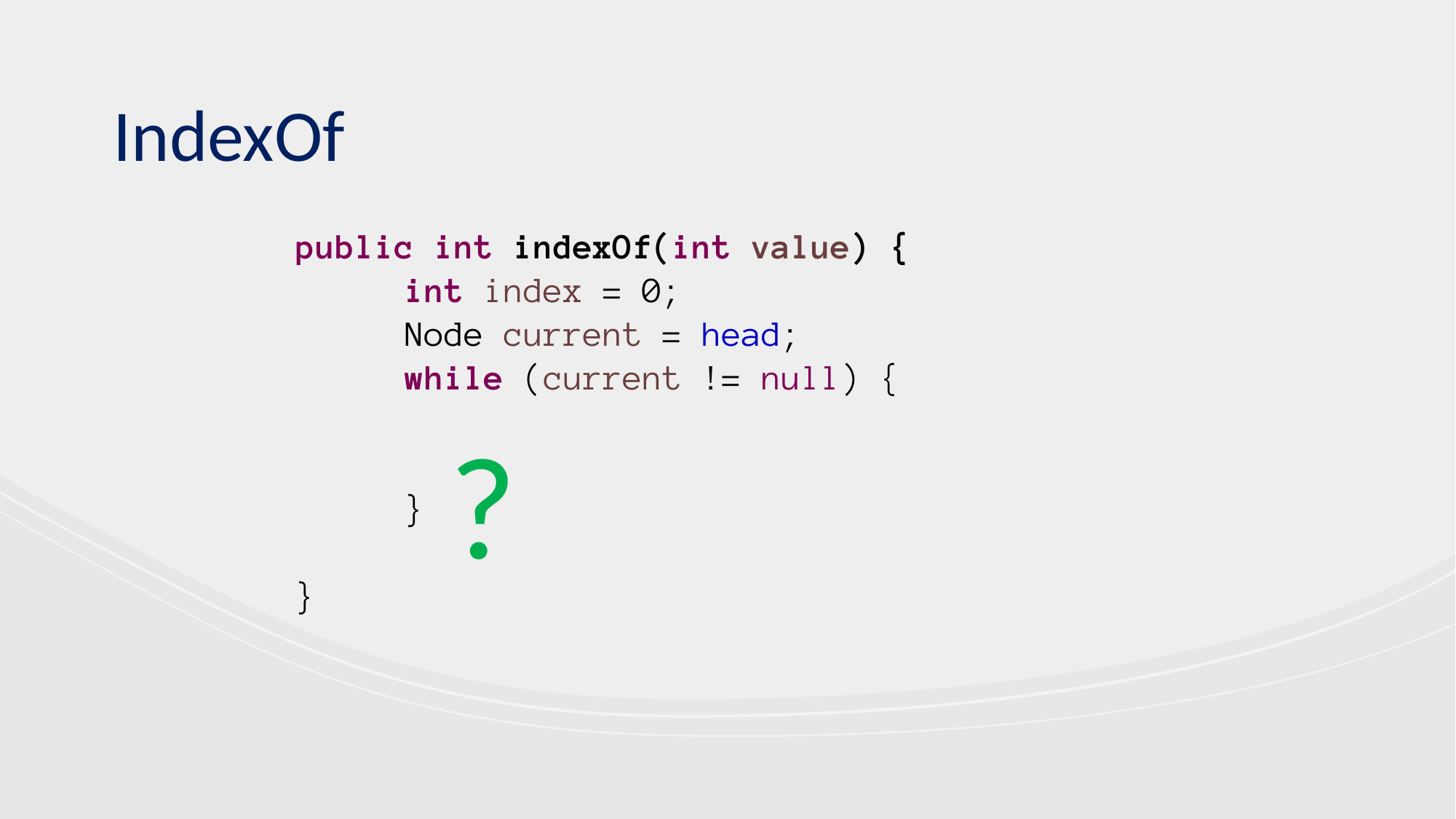

IndexOf
public int indexOf(int value) {
	int index = 0;
	Node current = head;
	while (current != null) {

	}

}
?